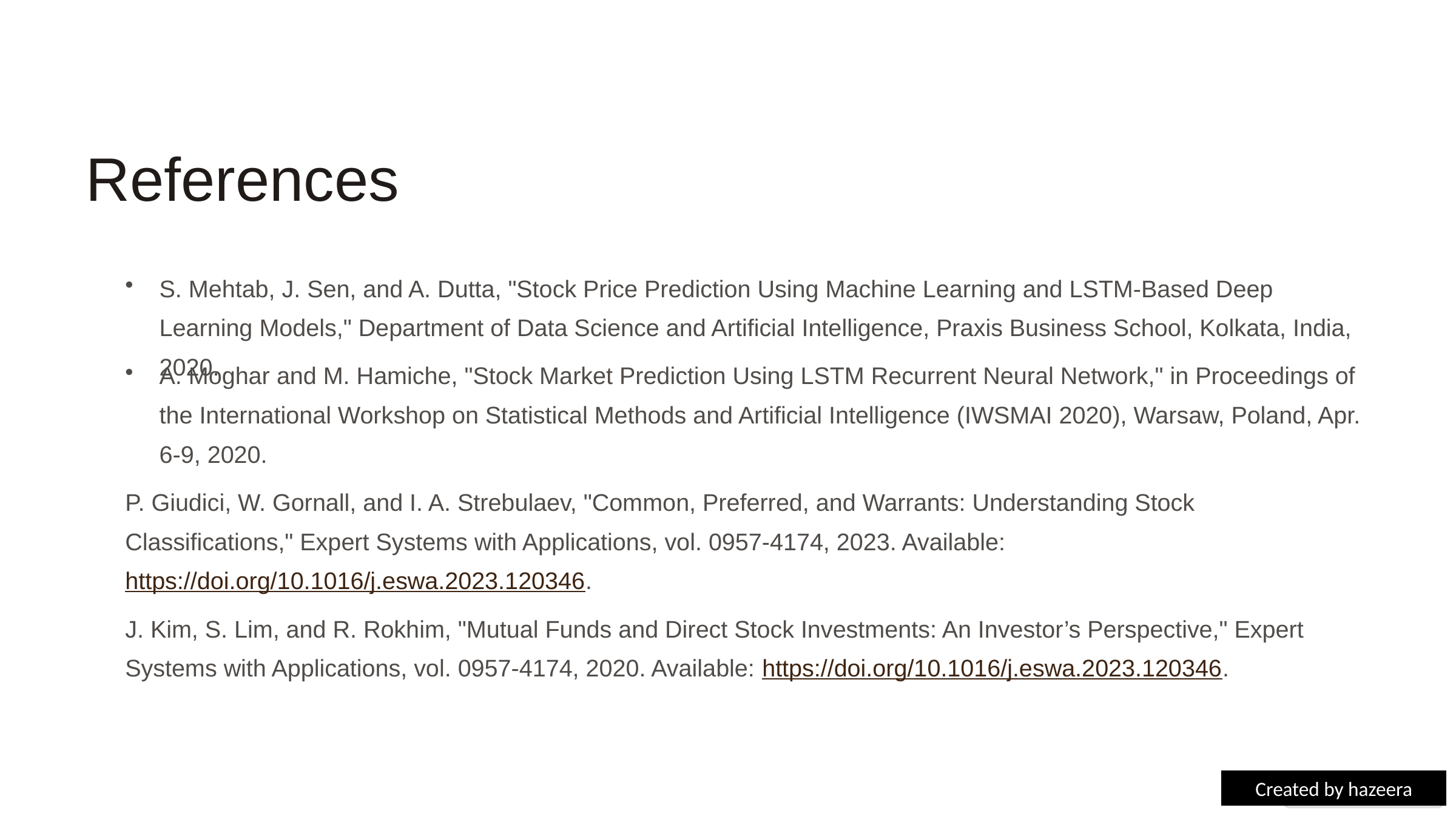

References
S. Mehtab, J. Sen, and A. Dutta, "Stock Price Prediction Using Machine Learning and LSTM-Based Deep Learning Models," Department of Data Science and Artificial Intelligence, Praxis Business School, Kolkata, India, 2020.
A. Moghar and M. Hamiche, "Stock Market Prediction Using LSTM Recurrent Neural Network," in Proceedings of the International Workshop on Statistical Methods and Artificial Intelligence (IWSMAI 2020), Warsaw, Poland, Apr. 6-9, 2020.
P. Giudici, W. Gornall, and I. A. Strebulaev, "Common, Preferred, and Warrants: Understanding Stock Classifications," Expert Systems with Applications, vol. 0957-4174, 2023. Available: https://doi.org/10.1016/j.eswa.2023.120346.
J. Kim, S. Lim, and R. Rokhim, "Mutual Funds and Direct Stock Investments: An Investor’s Perspective," Expert Systems with Applications, vol. 0957-4174, 2020. Available: https://doi.org/10.1016/j.eswa.2023.120346.
Created by hazeera